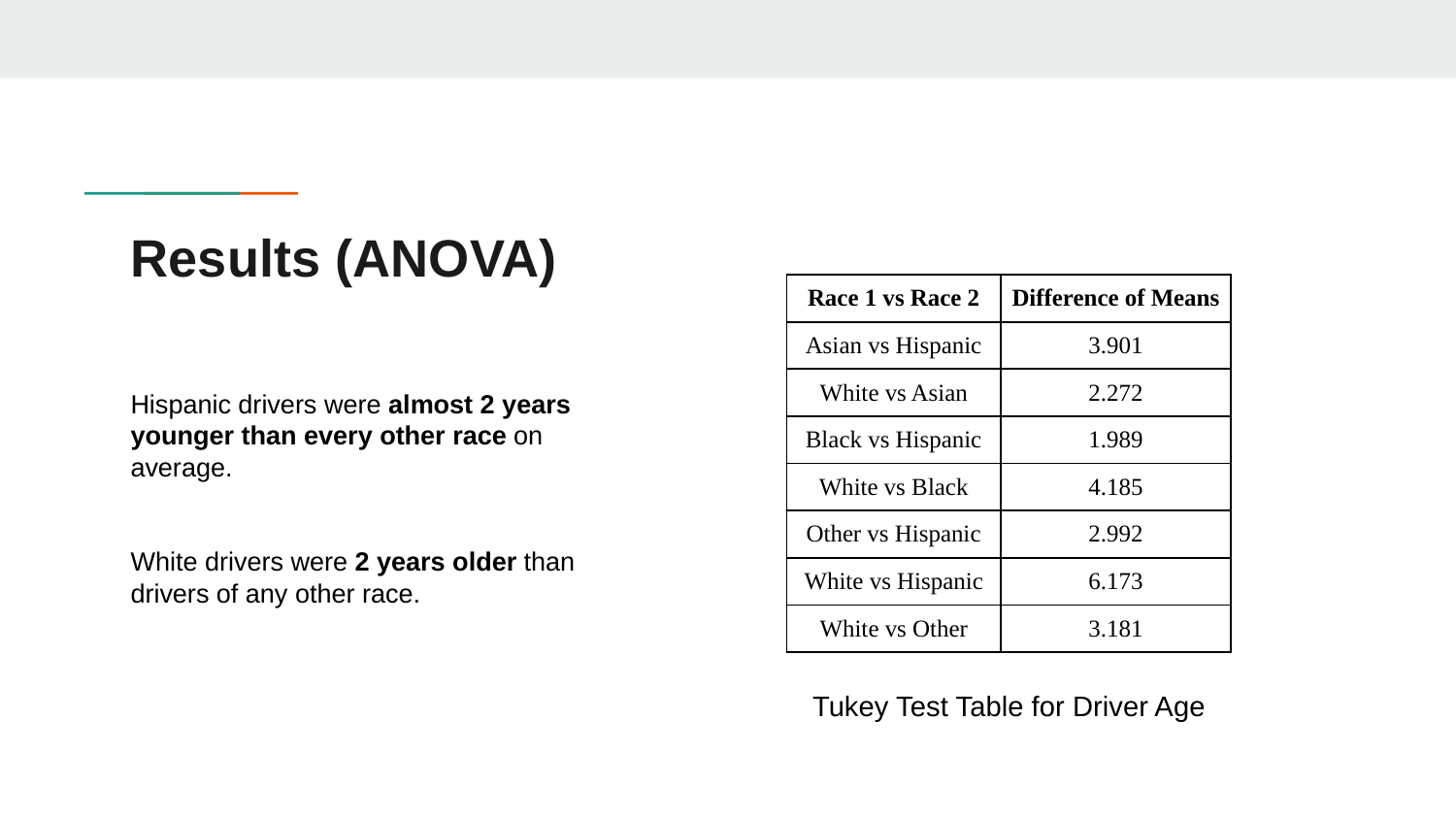

# Results (ANOVA)
| Race 1 vs Race 2 | Difference of Means |
| --- | --- |
| Asian vs Hispanic | 3.901 |
| White vs Asian | 2.272 |
| Black vs Hispanic | 1.989 |
| White vs Black | 4.185 |
| Other vs Hispanic | 2.992 |
| White vs Hispanic | 6.173 |
| White vs Other | 3.181 |
Hispanic drivers were almost 2 years younger than every other race on average.

White drivers were 2 years older than drivers of any other race.
Tukey Test Table for Driver Age